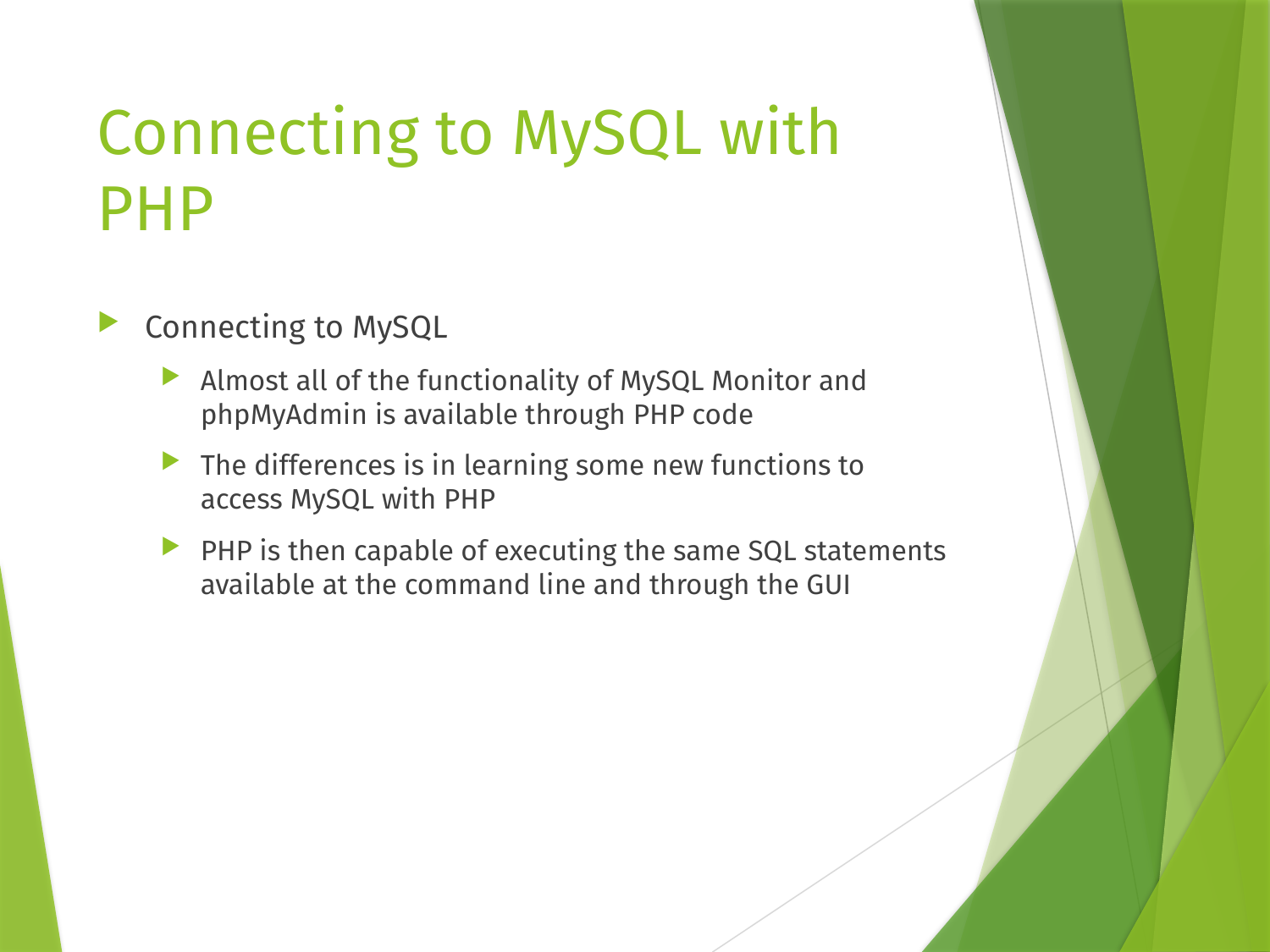

# Connecting to MySQL with PHP
Connecting to MySQL
Almost all of the functionality of MySQL Monitor and phpMyAdmin is available through PHP code
The differences is in learning some new functions to access MySQL with PHP
PHP is then capable of executing the same SQL statements available at the command line and through the GUI